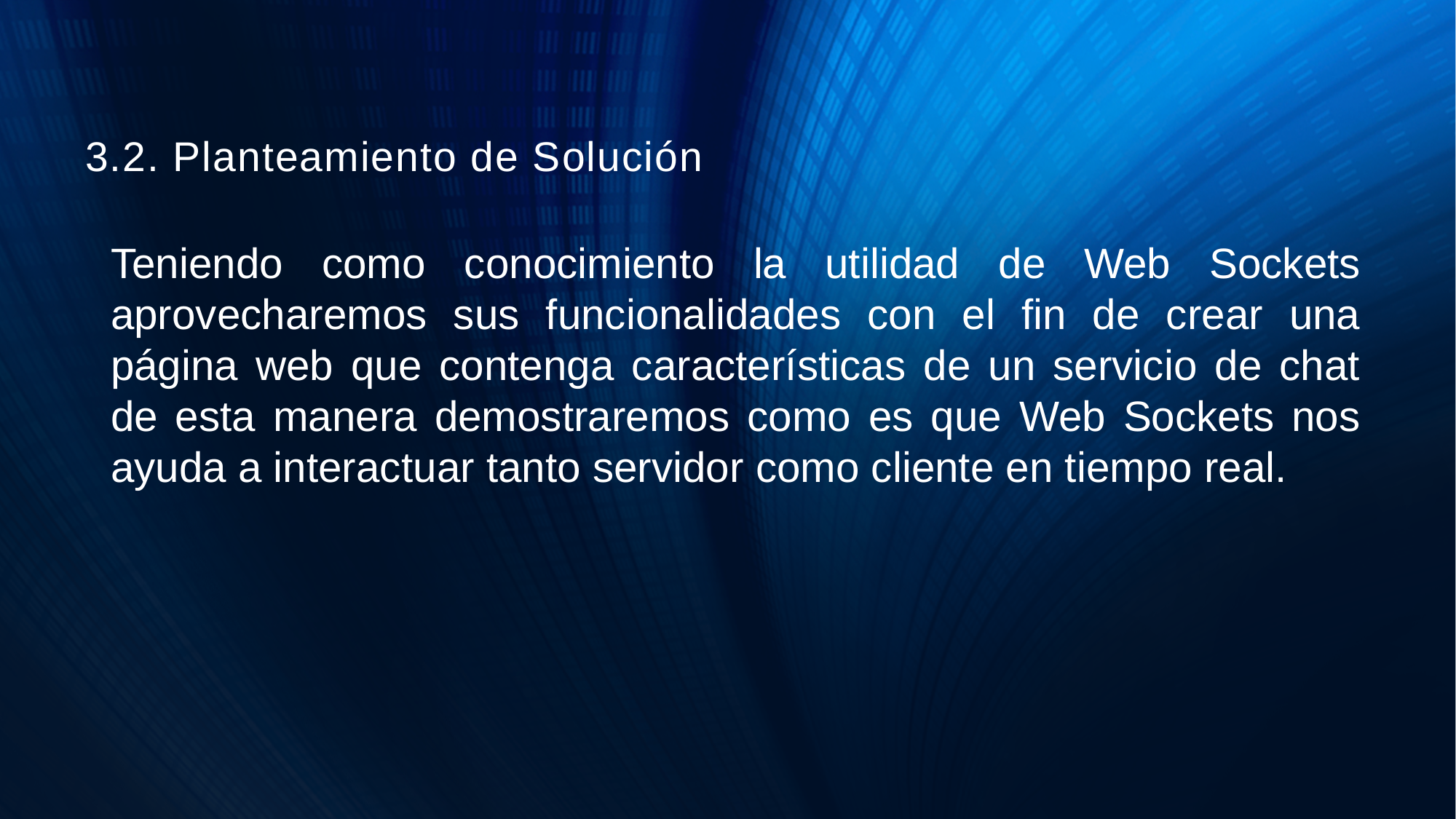

# 3.2. Planteamiento de Solución
Teniendo como conocimiento la utilidad de Web Sockets aprovecharemos sus funcionalidades con el fin de crear una página web que contenga características de un servicio de chat de esta manera demostraremos como es que Web Sockets nos ayuda a interactuar tanto servidor como cliente en tiempo real.